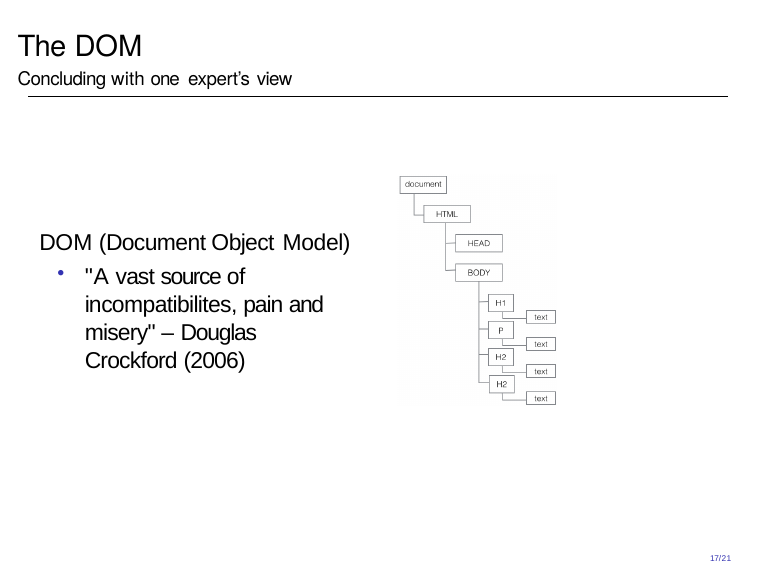

# The DOM
Concluding with one  expert’s view

DOM (Document Object Model)
"A vast source of  incompatibilites, pain and  misery" – Douglas Crockford (2006)
17/21